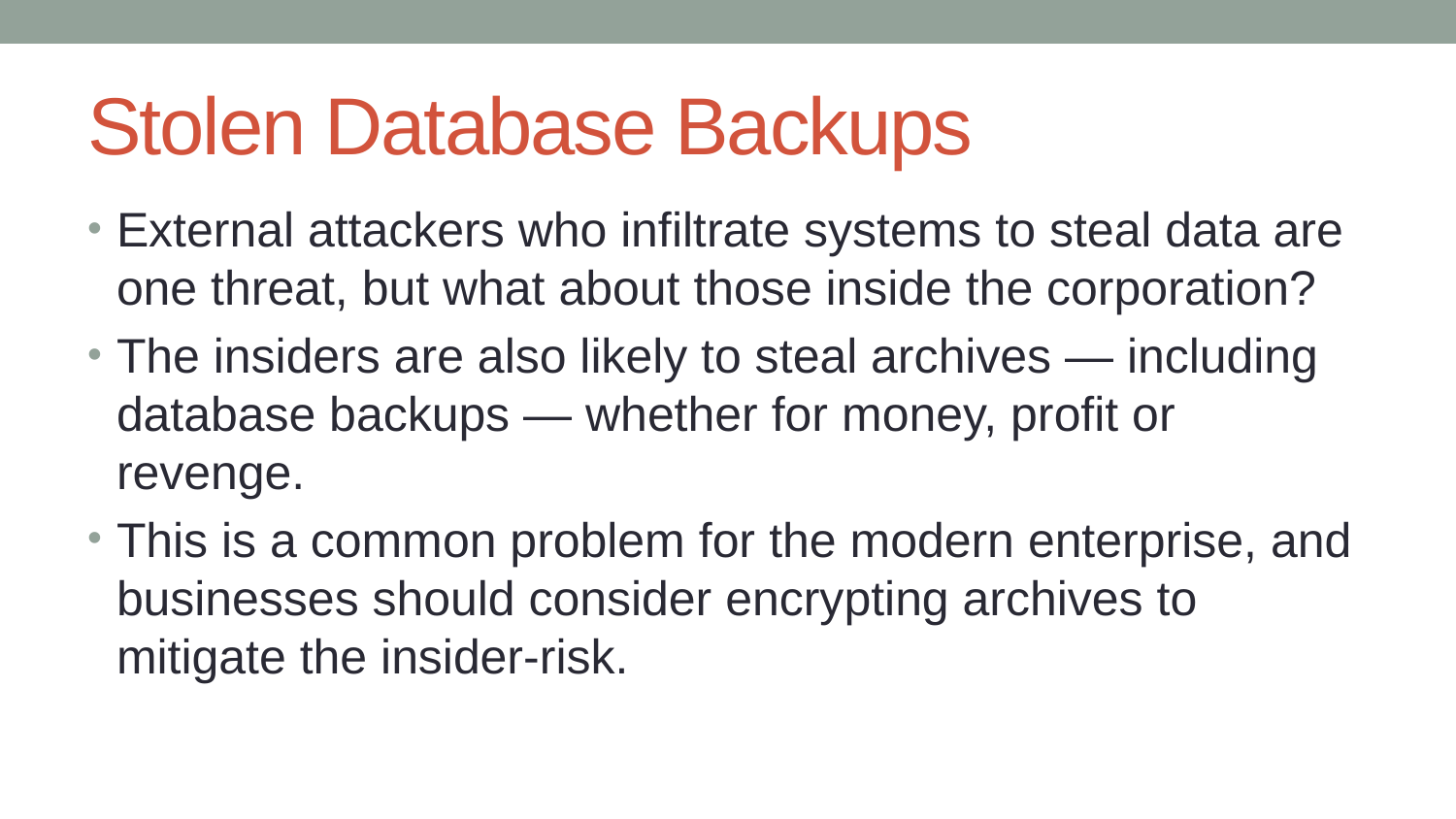

# Stolen Database Backups
External attackers who infiltrate systems to steal data are one threat, but what about those inside the corporation?
The insiders are also likely to steal archives — including database backups — whether for money, profit or revenge.
This is a common problem for the modern enterprise, and businesses should consider encrypting archives to mitigate the insider-risk.